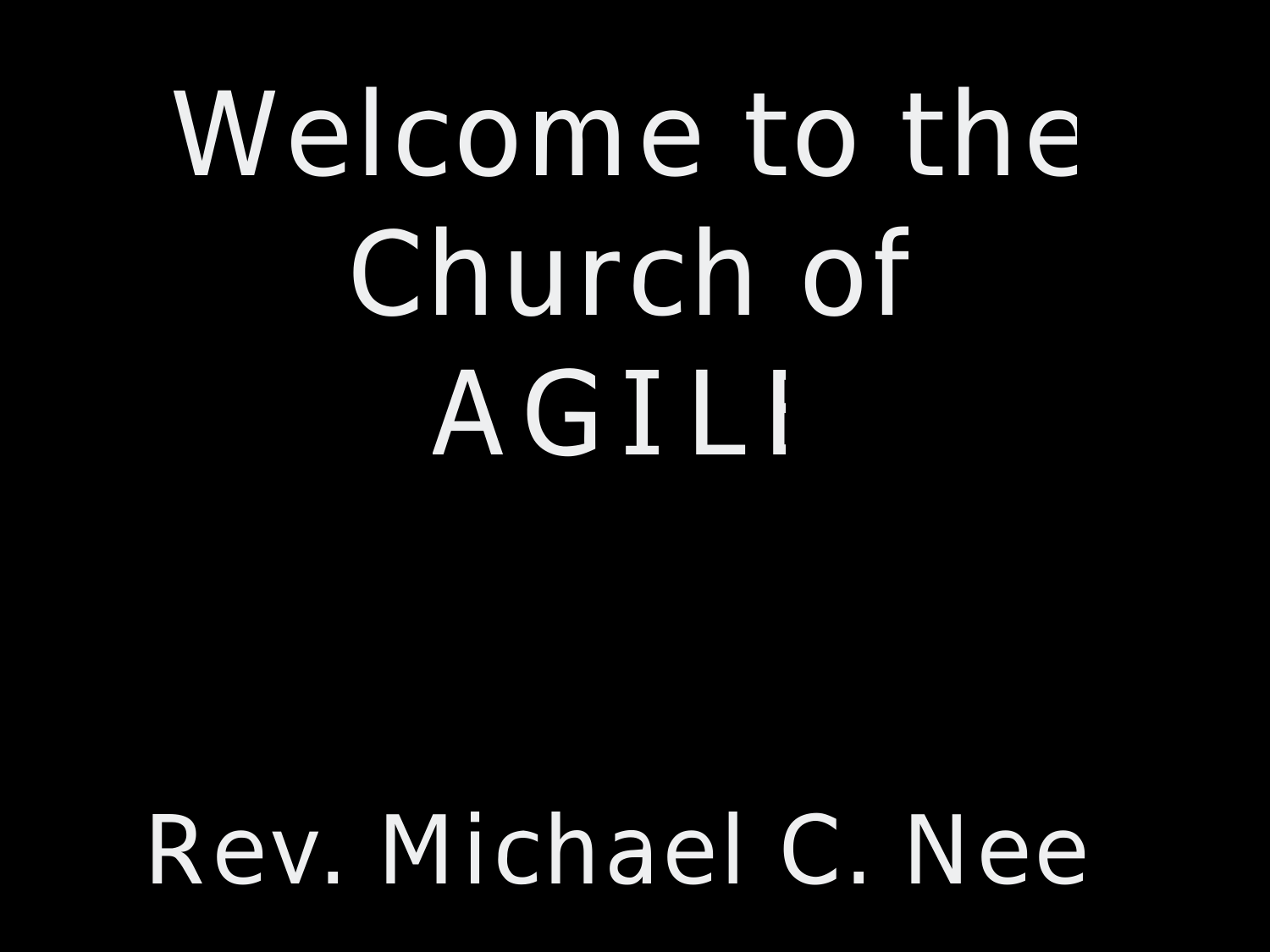

Welcome to the
Church of
AGILE
Rev. Michael C. Neel